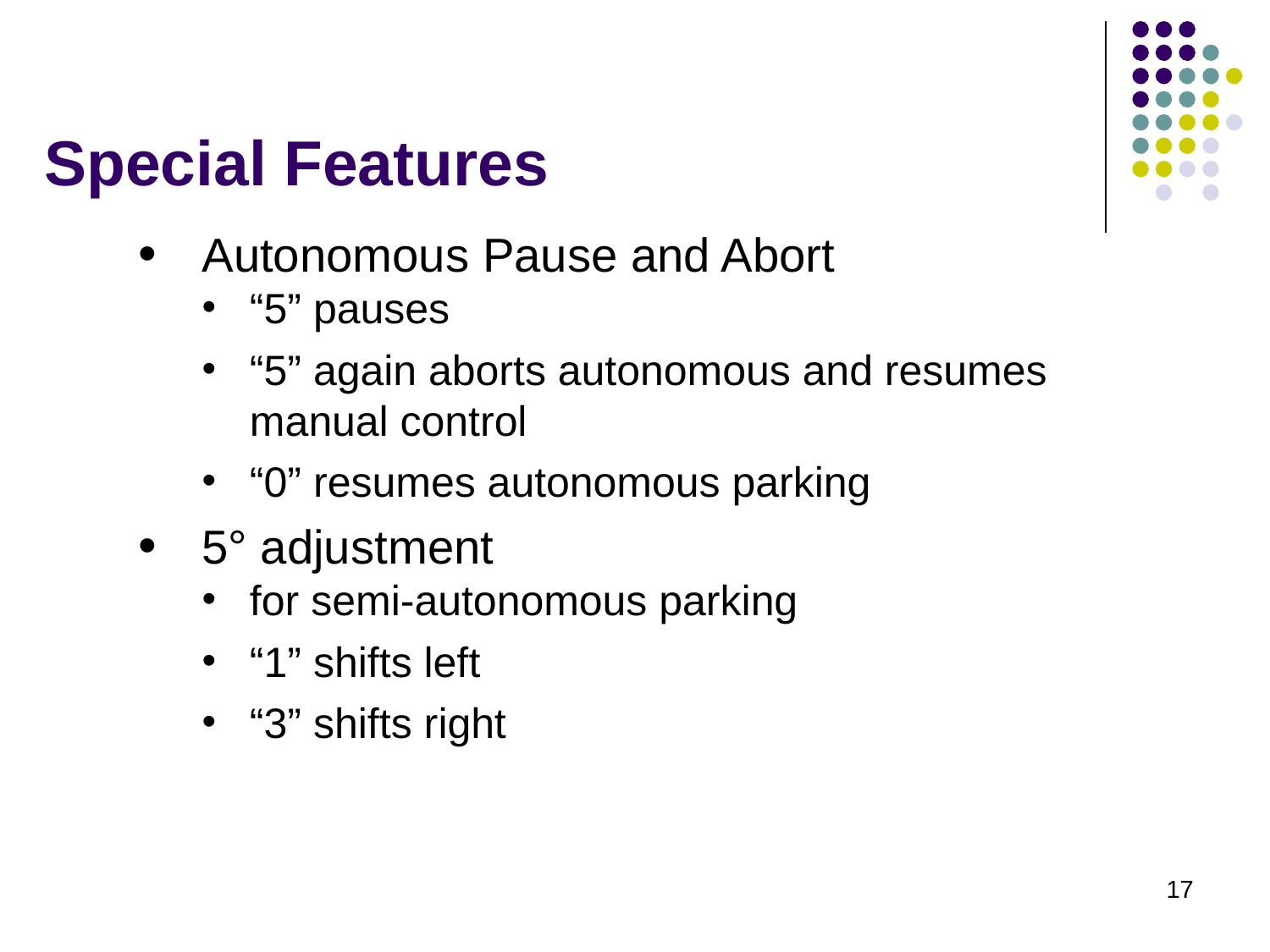

# Special Features
Autonomous Pause and Abort
“5” pauses
“5” again aborts autonomous and resumes manual control
“0” resumes autonomous parking
5° adjustment
for semi-autonomous parking
“1” shifts left
“3” shifts right
17